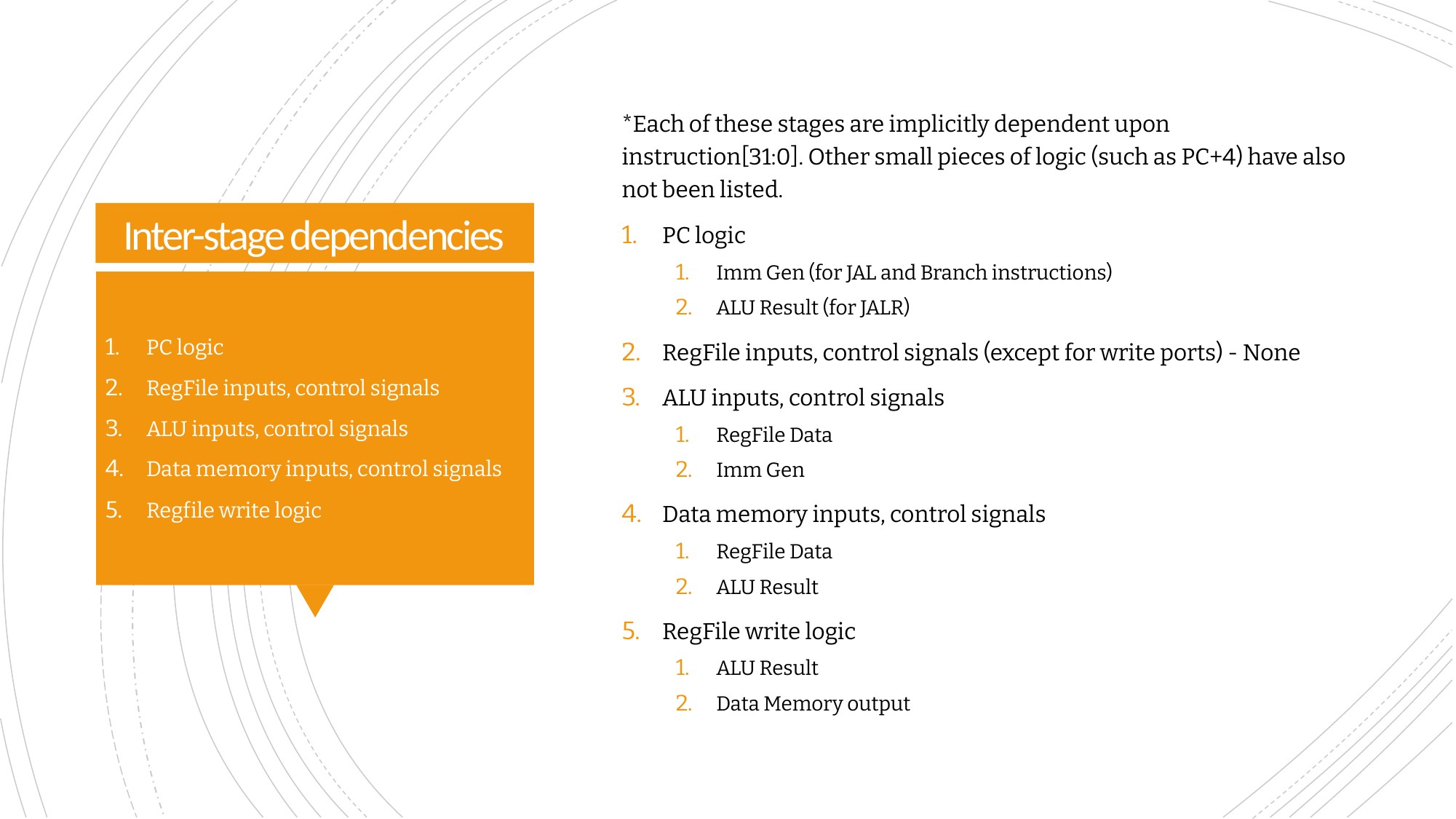

*Each of these stages are implicitly dependent upon instruction[31:0]. Other small pieces of logic (such as PC+4) have also not been listed.
PC logic
Imm Gen (for JAL and Branch instructions)
ALU Result (for JALR)
RegFile inputs, control signals (except for write ports) - None
ALU inputs, control signals
RegFile Data
Imm Gen
Data memory inputs, control signals
RegFile Data
ALU Result
RegFile write logic
ALU Result
Data Memory output
# Inter-stage dependencies
PC logic
RegFile inputs, control signals
ALU inputs, control signals
Data memory inputs, control signals
Regfile write logic